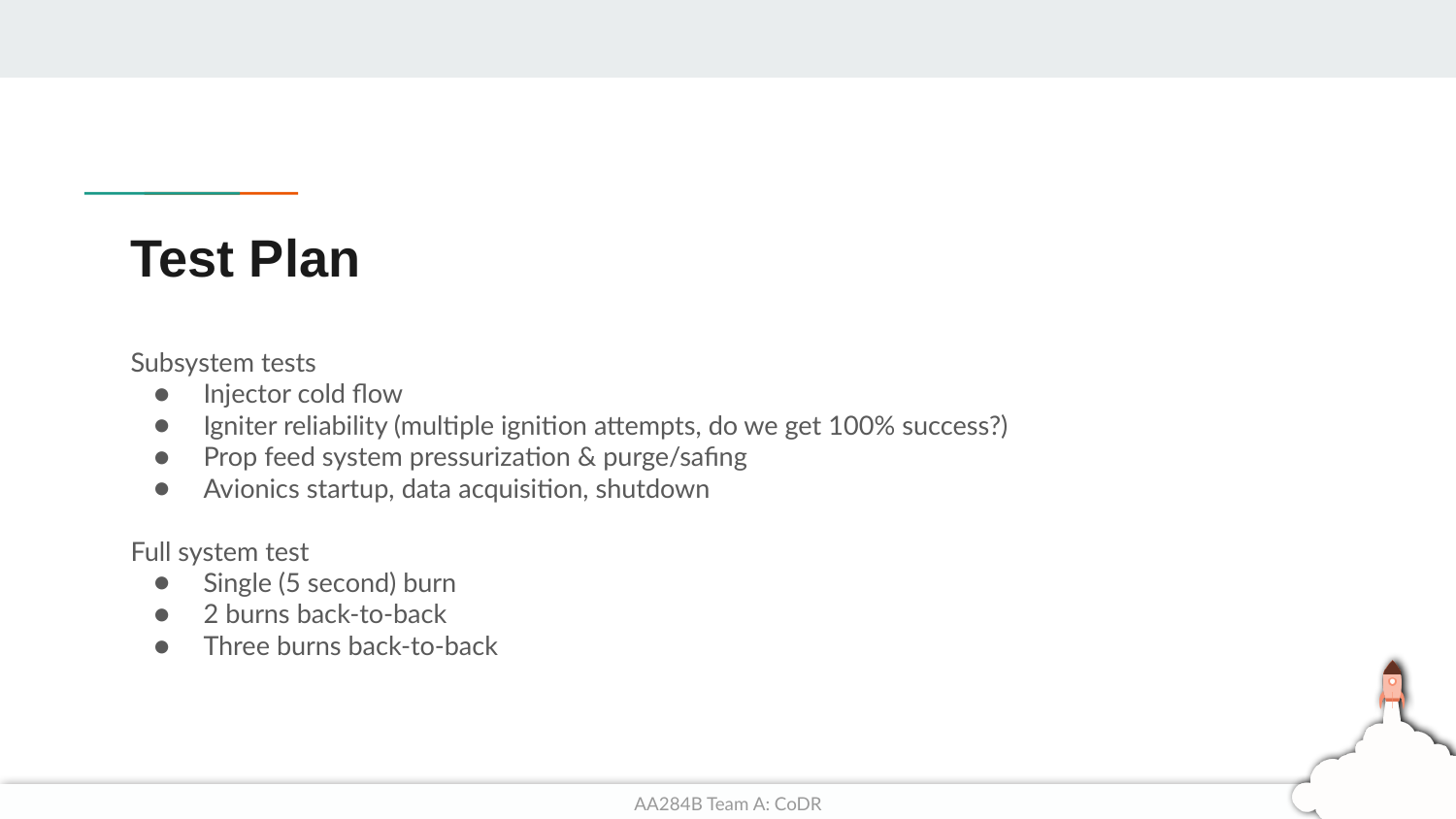

# Test Plan
Subsystem tests
Injector cold flow
Igniter reliability (multiple ignition attempts, do we get 100% success?)
Prop feed system pressurization & purge/safing
Avionics startup, data acquisition, shutdown

Full system test
Single (5 second) burn
2 burns back-to-back
Three burns back-to-back